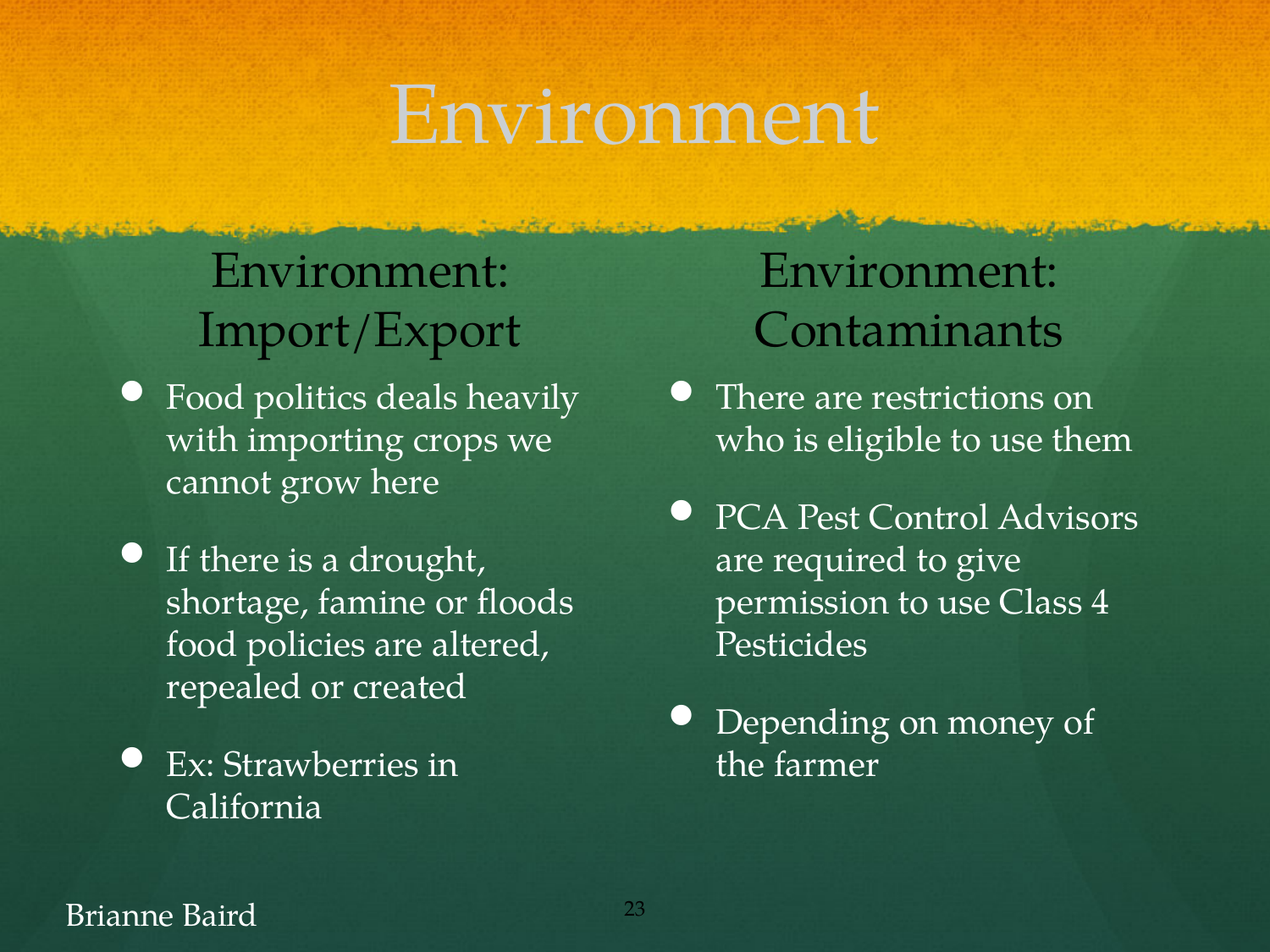

# Environment
Environment: Import/Export
Environment: Contaminants
Food politics deals heavily with importing crops we cannot grow here
If there is a drought, shortage, famine or floods food policies are altered, repealed or created
Ex: Strawberries in California
There are restrictions on who is eligible to use them
PCA Pest Control Advisors are required to give permission to use Class 4 Pesticides
Depending on money of the farmer
23
Brianne Baird